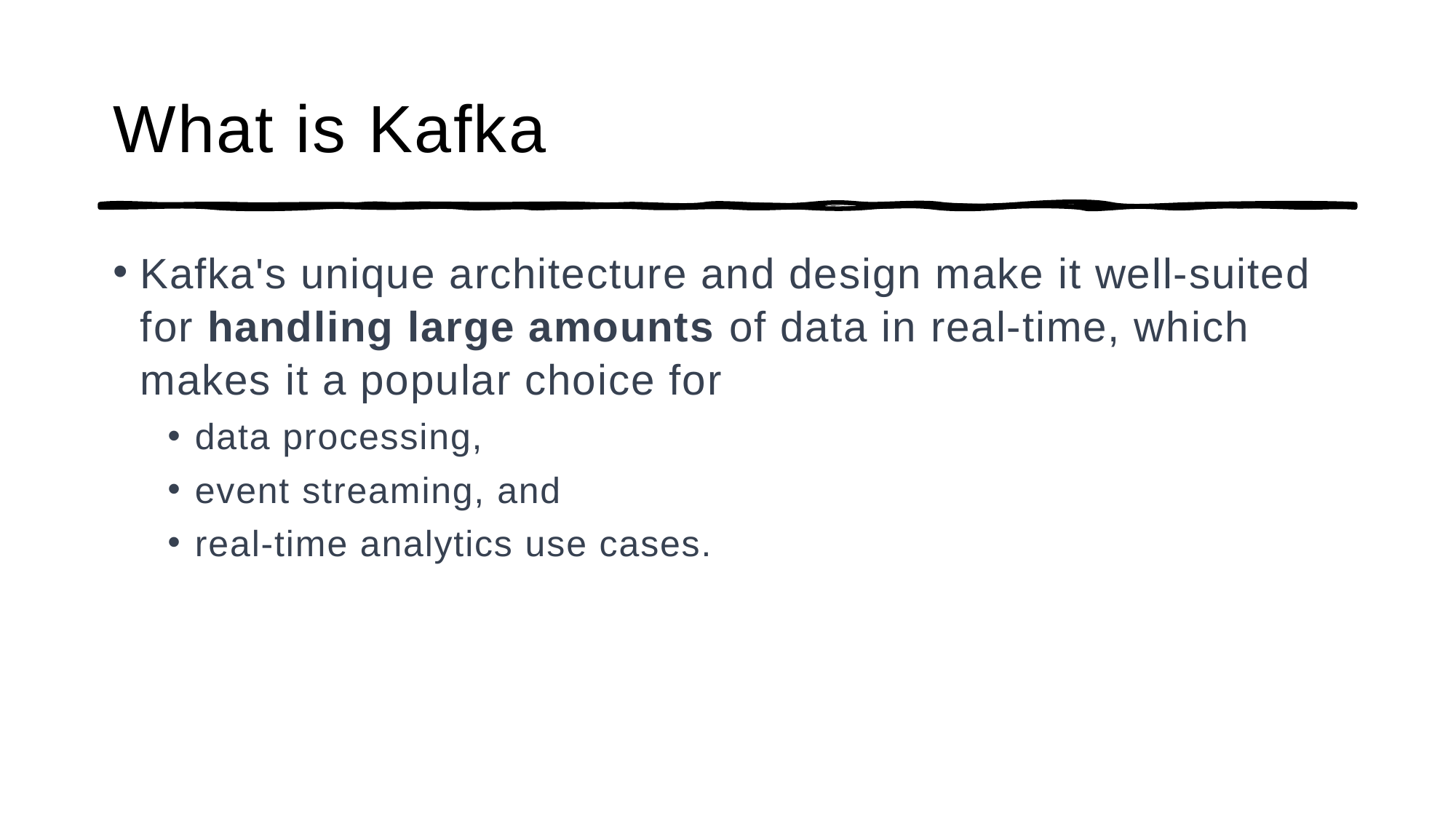

# What is Kafka
Kafka's unique architecture and design make it well-suited for handling large amounts of data in real-time, which makes it a popular choice for
data processing,
event streaming, and
real-time analytics use cases.